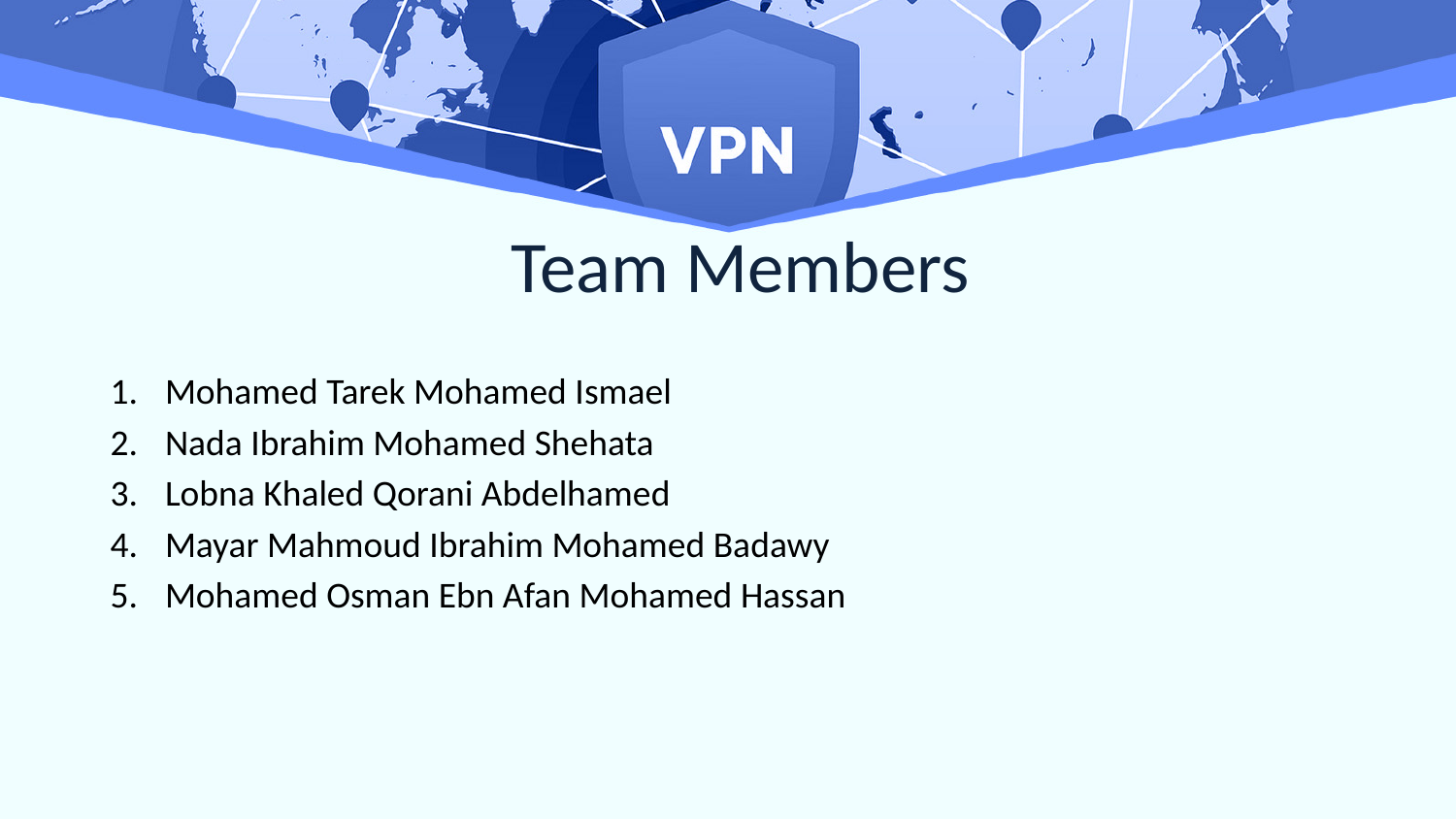

# Team Members
Mohamed Tarek Mohamed Ismael
Nada Ibrahim Mohamed Shehata
Lobna Khaled Qorani Abdelhamed
Mayar Mahmoud Ibrahim Mohamed Badawy
Mohamed Osman Ebn Afan Mohamed Hassan